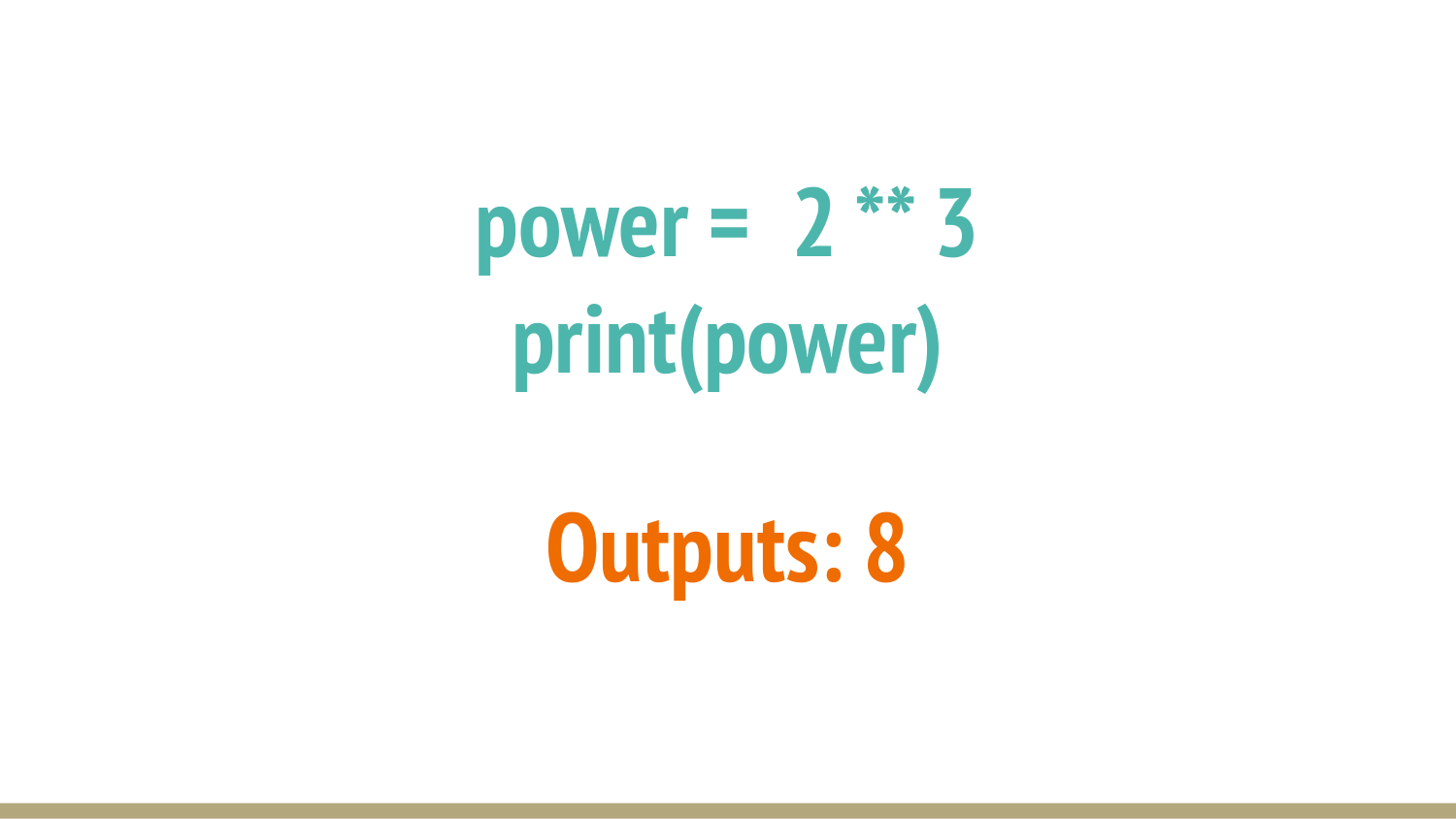

# power =  2 ** 3
print(power)
Outputs: 8